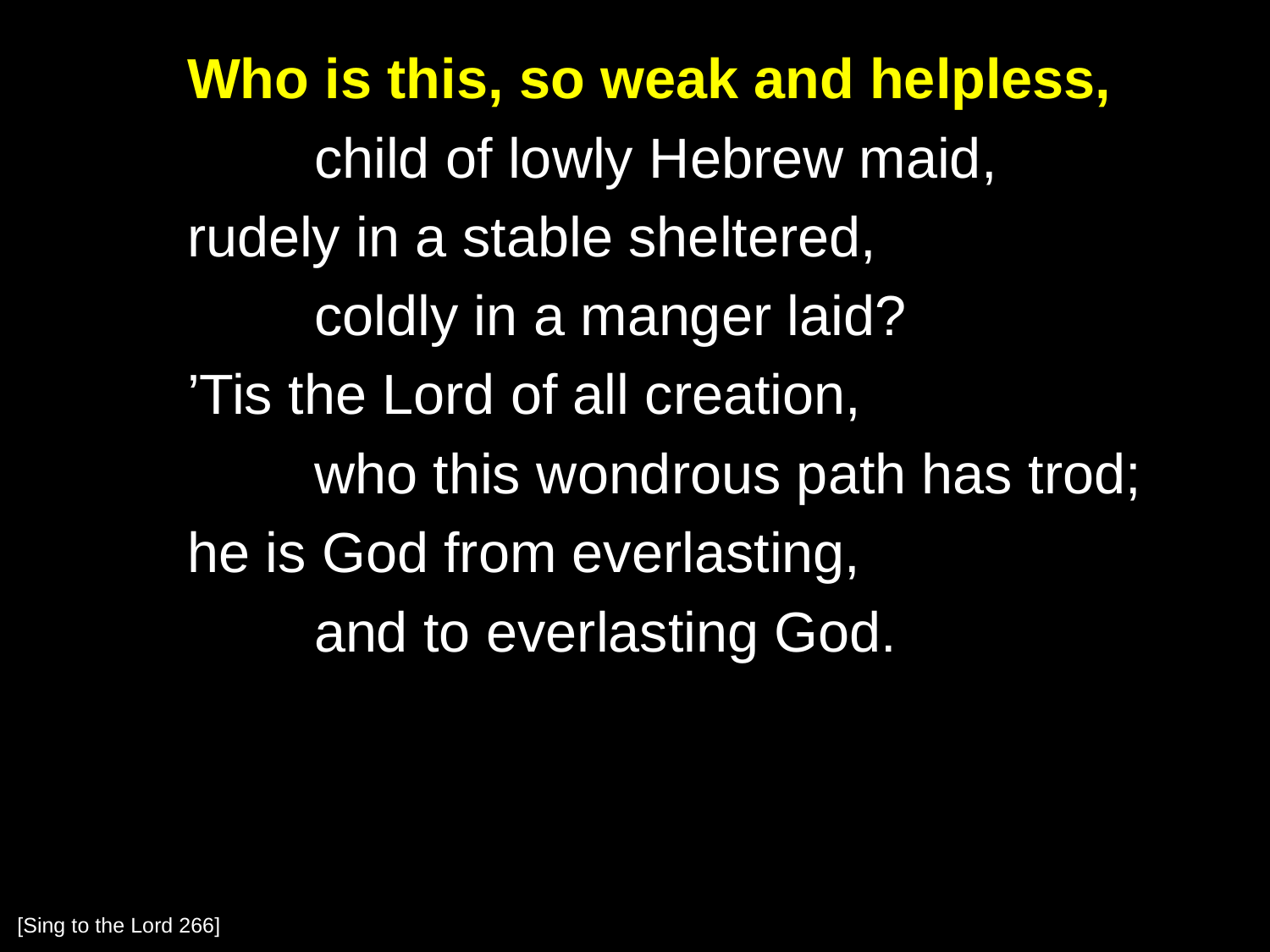

Who is this, so weak and helpless,
		child of lowly Hebrew maid,
	rudely in a stable sheltered,
		coldly in a manger laid?
	’Tis the Lord of all creation,
		who this wondrous path has trod;
	he is God from everlasting,
		and to everlasting God.
[Sing to the Lord 266]